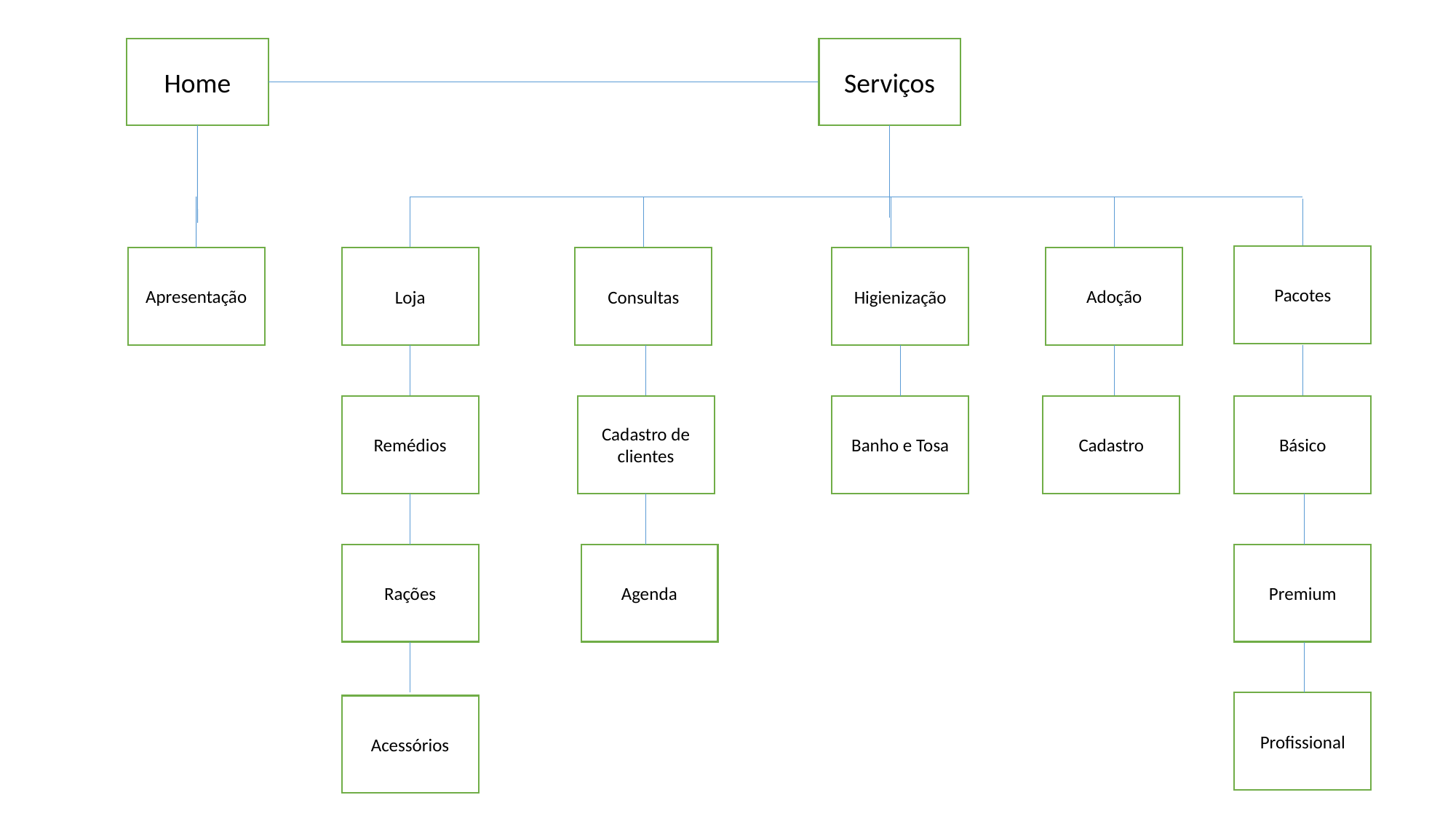

Home
Serviços
Pacotes
Apresentação
Adoção
Higienização
Loja
Consultas
Banho e Tosa
Cadastro
Básico
Cadastro de
clientes
Remédios
Premium
Agenda
Rações
Profissional
Acessórios